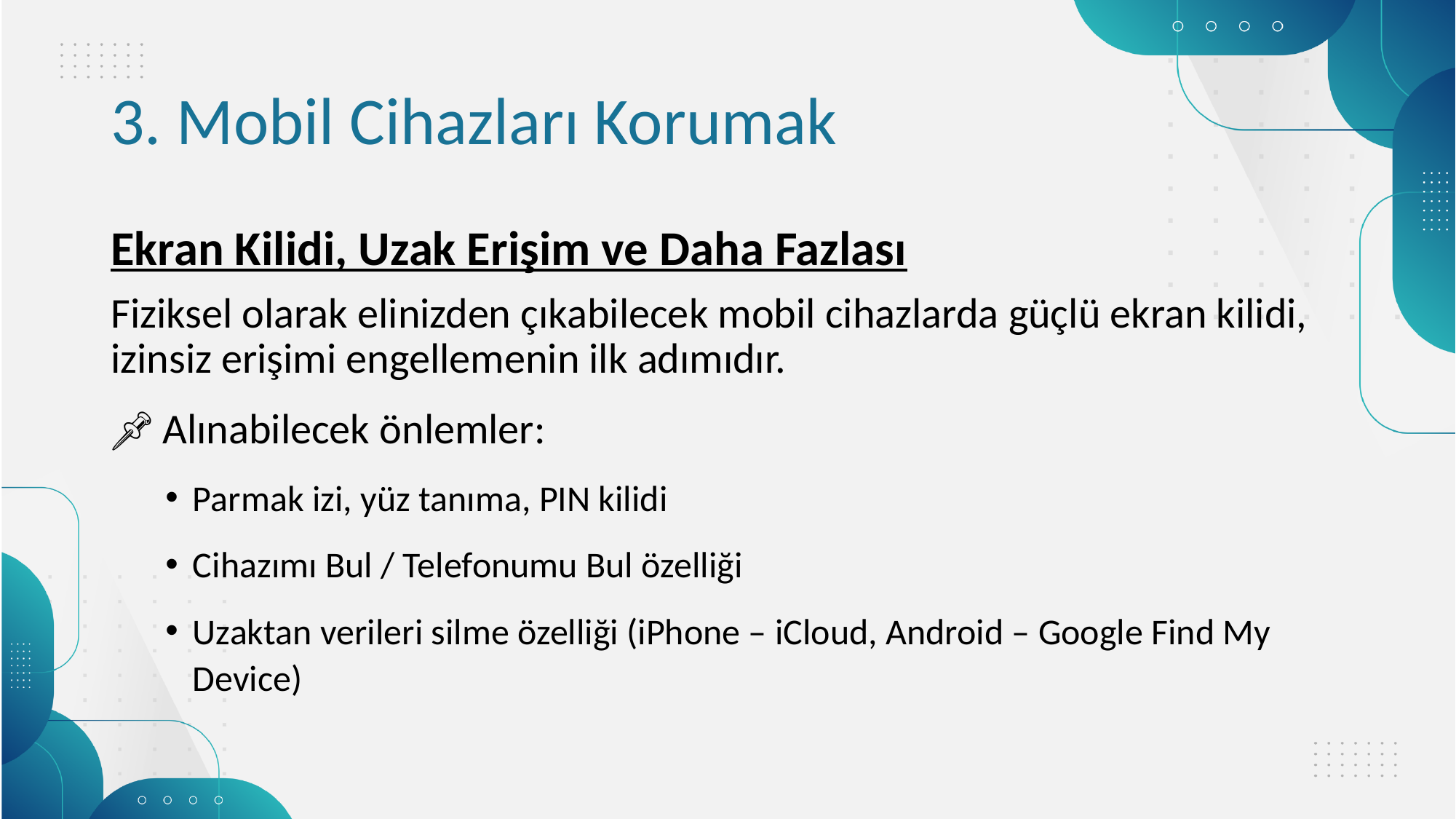

# 3. Mobil Cihazları Korumak
Ekran Kilidi, Uzak Erişim ve Daha Fazlası
Fiziksel olarak elinizden çıkabilecek mobil cihazlarda güçlü ekran kilidi, izinsiz erişimi engellemenin ilk adımıdır.
📌 Alınabilecek önlemler:
Parmak izi, yüz tanıma, PIN kilidi
Cihazımı Bul / Telefonumu Bul özelliği
Uzaktan verileri silme özelliği (iPhone – iCloud, Android – Google Find My Device)